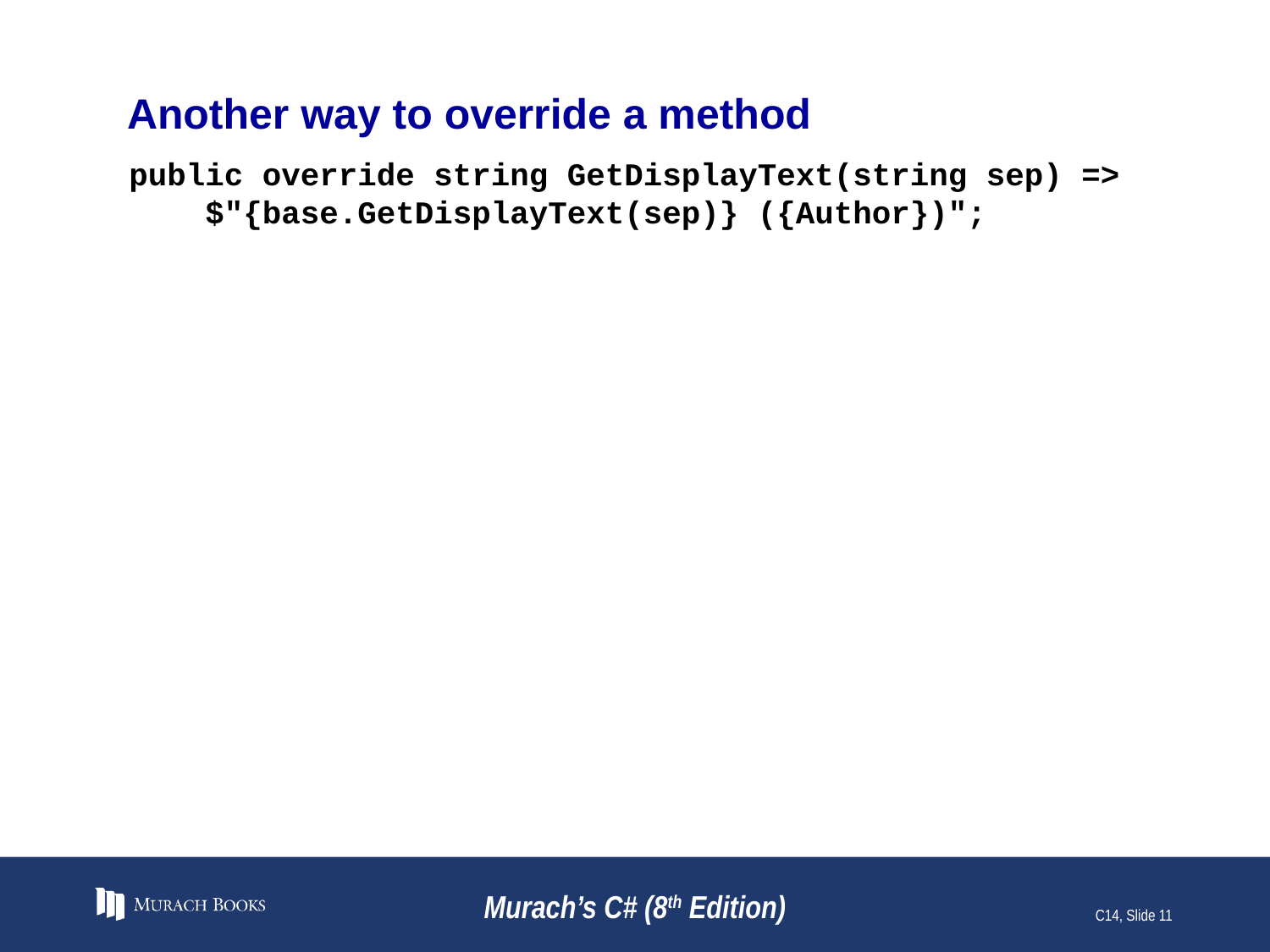

# Another way to override a method
public override string GetDisplayText(string sep) =>
    $"{base.GetDisplayText(sep)} ({Author})";

Murach’s C# (8th Edition)

C14, Slide 11